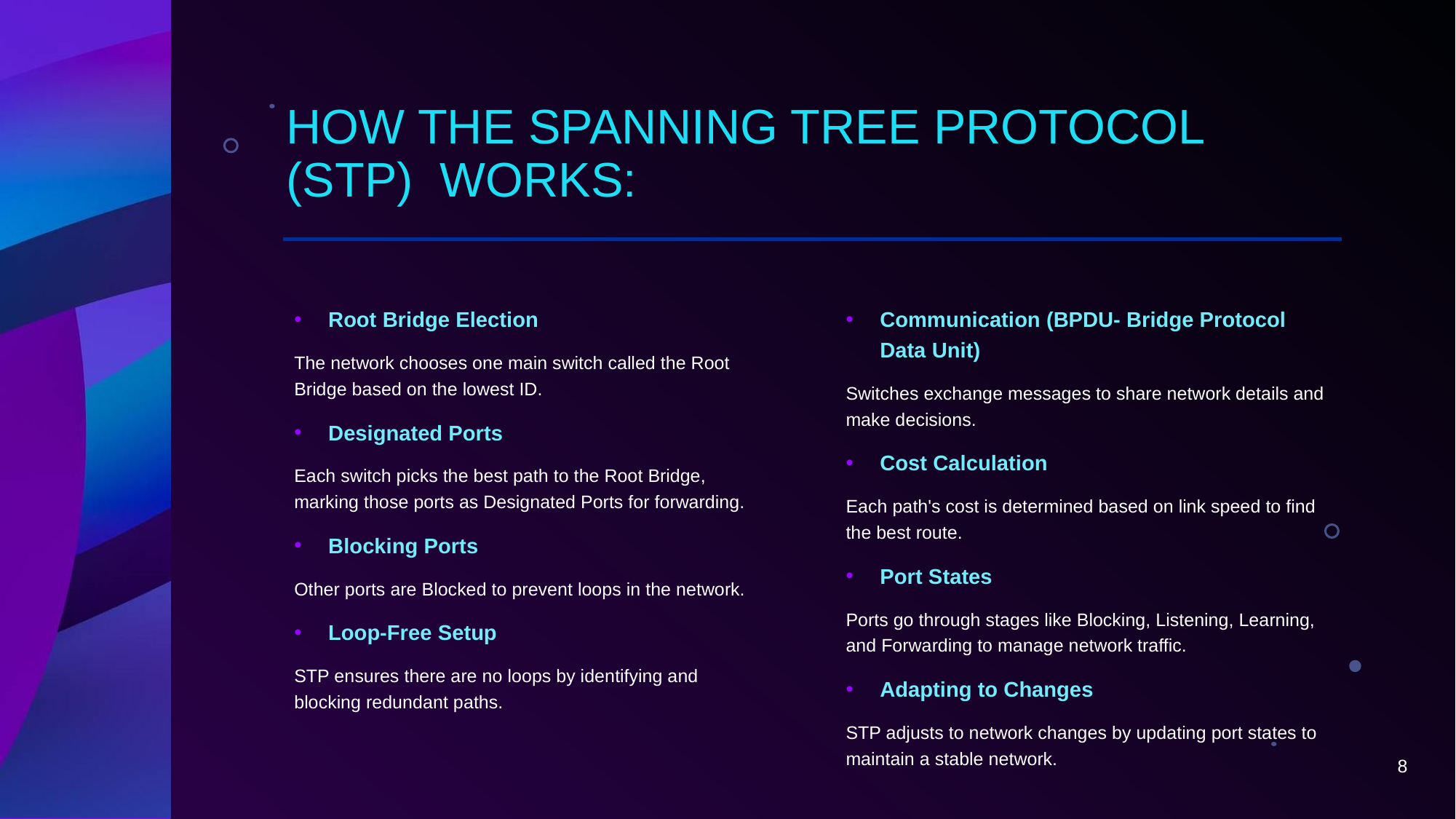

# How the Spanning Tree Protocol (STP)  works:
Root Bridge Election
The network chooses one main switch called the Root Bridge based on the lowest ID.
Designated Ports
Each switch picks the best path to the Root Bridge, marking those ports as Designated Ports for forwarding.
Blocking Ports
Other ports are Blocked to prevent loops in the network.
Loop-Free Setup
STP ensures there are no loops by identifying and blocking redundant paths.

Communication (BPDU- Bridge Protocol Data Unit)
Switches exchange messages to share network details and make decisions.
Cost Calculation
Each path's cost is determined based on link speed to find the best route.
Port States
Ports go through stages like Blocking, Listening, Learning, and Forwarding to manage network traffic.
Adapting to Changes
STP adjusts to network changes by updating port states to maintain a stable network.

8